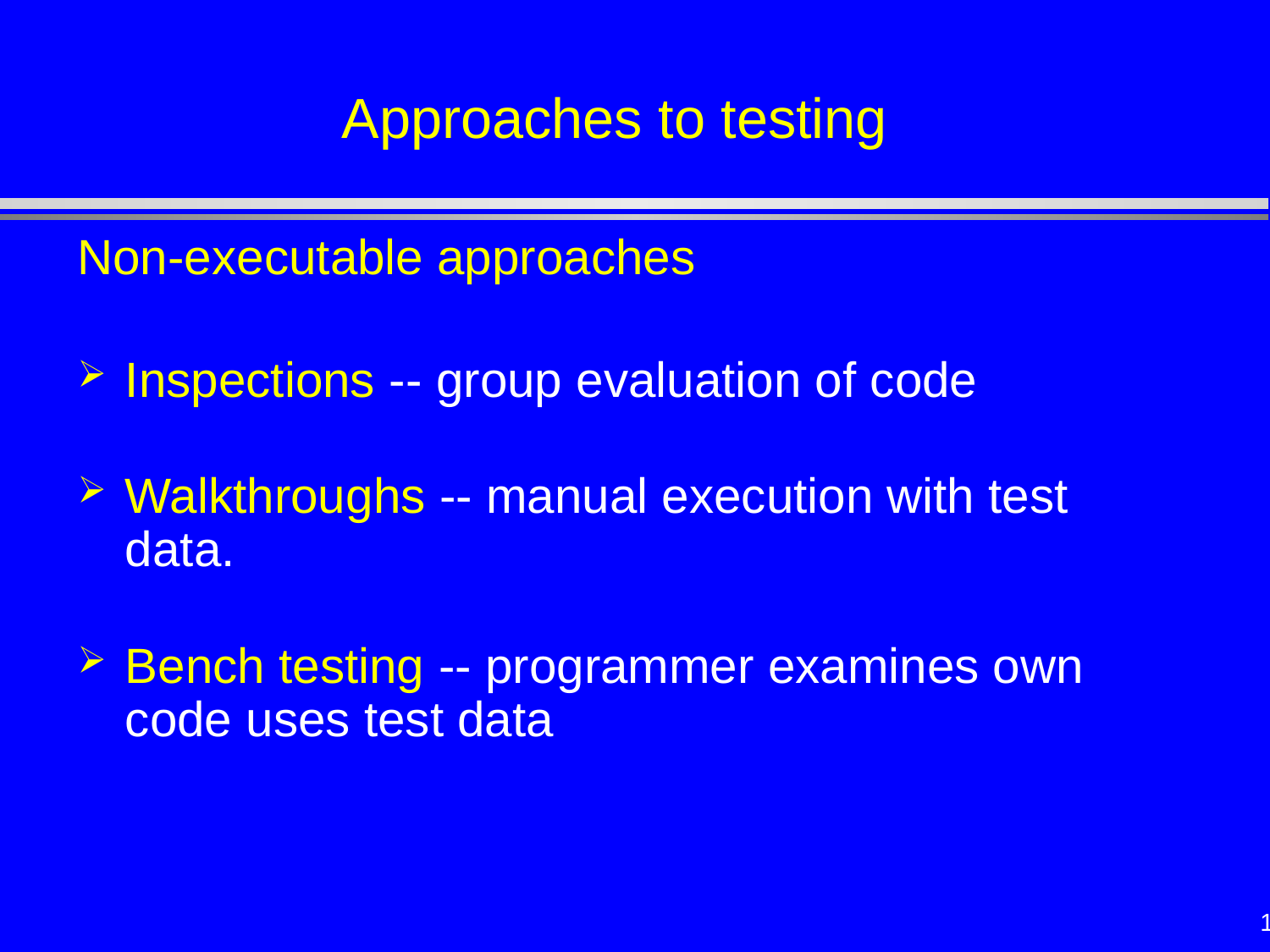

# Approaches to testing
Non-executable approaches
Inspections -- group evaluation of code
Walkthroughs -- manual execution with test data.
Bench testing -- programmer examines own code uses test data